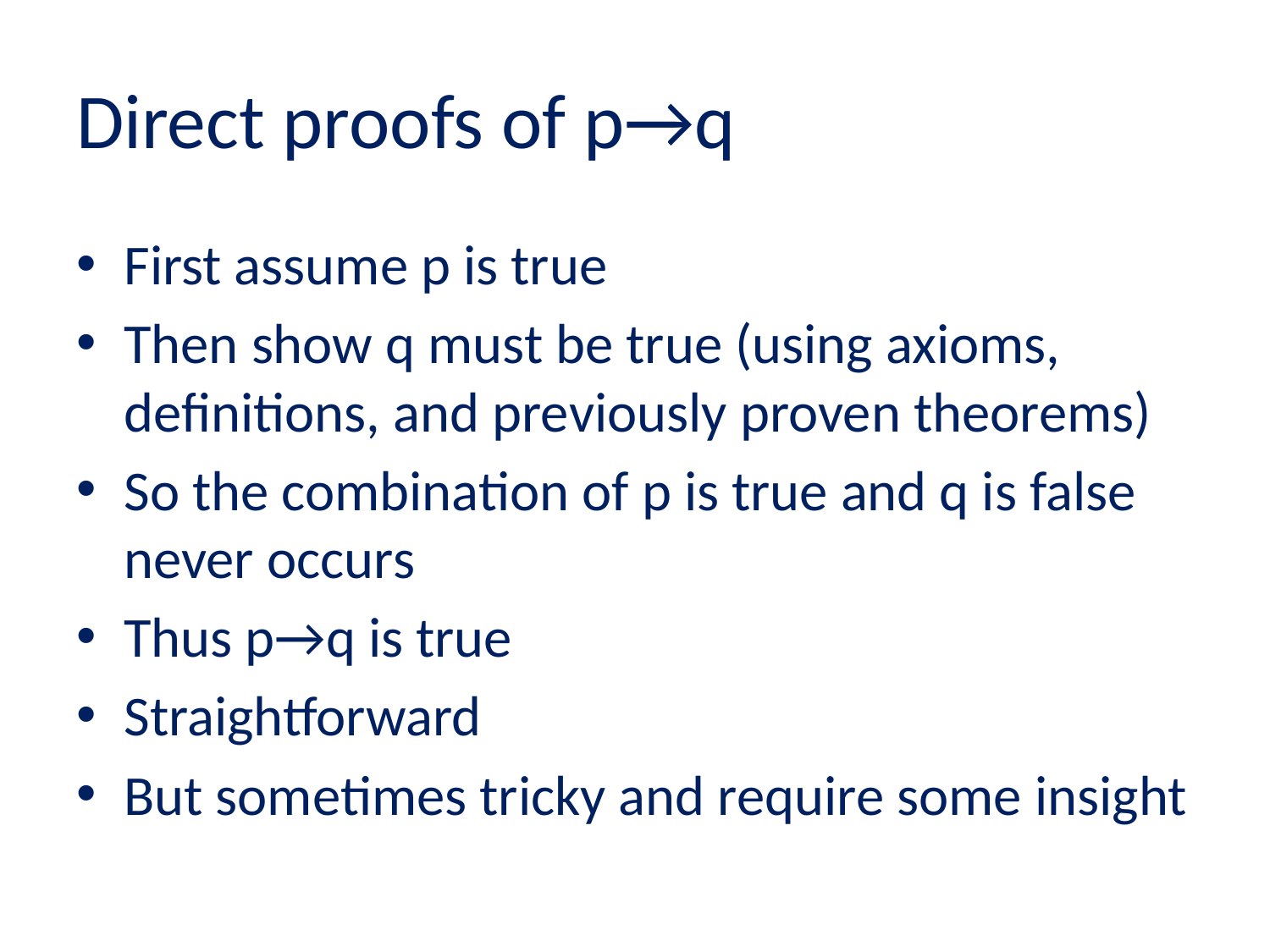

# Direct proofs of p→q
First assume p is true
Then show q must be true (using axioms, definitions, and previously proven theorems)
So the combination of p is true and q is false never occurs
Thus p→q is true
Straightforward
But sometimes tricky and require some insight
4